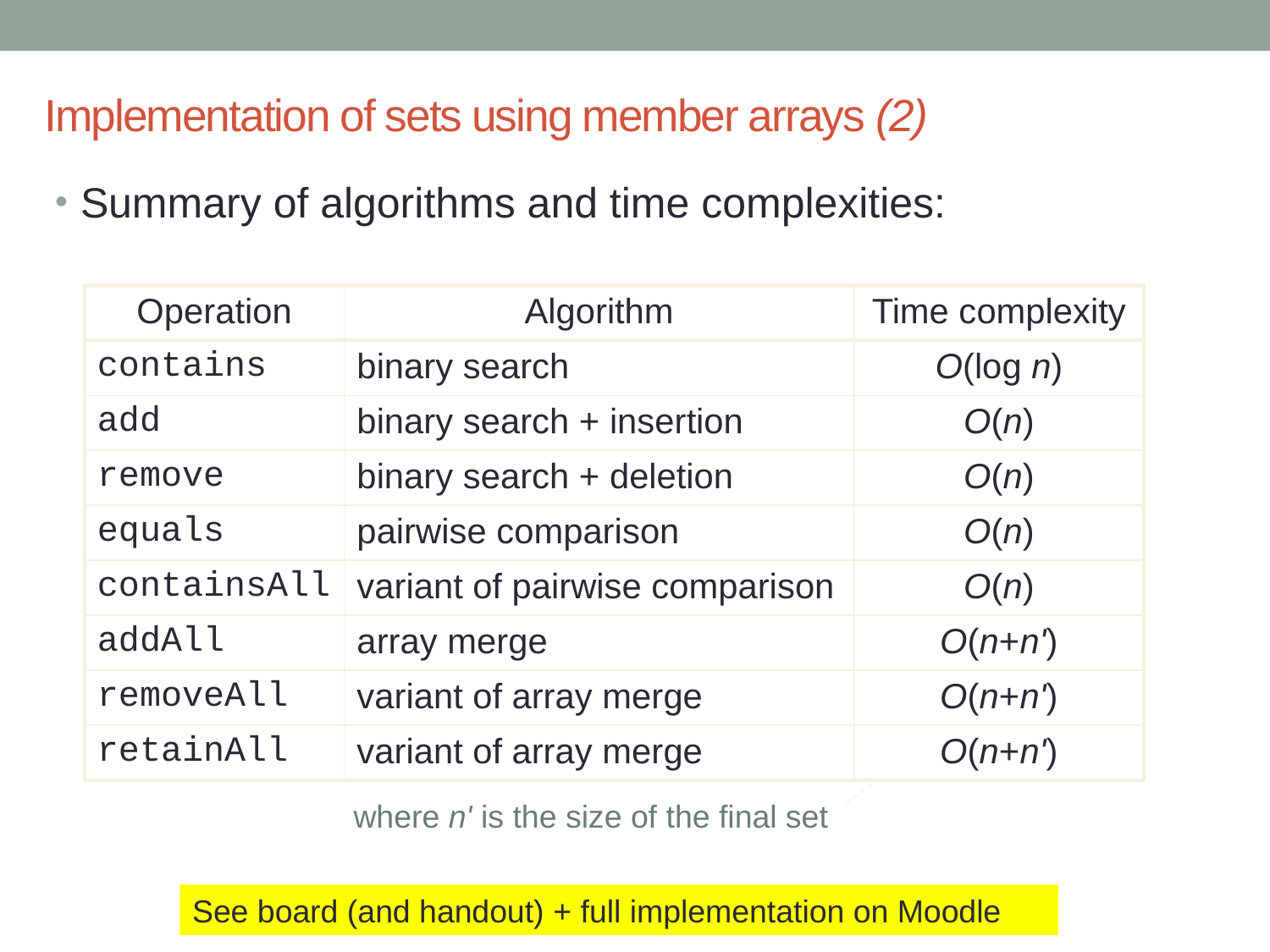

# Implementation of sets using member arrays (2)
Summary of algorithms and time complexities:
| Operation | Algorithm | Time complexity |
| --- | --- | --- |
| contains | binary search | O(log n) |
| add | binary search + insertion | O(n) |
| remove | binary search + deletion | O(n) |
| equals | pairwise comparison | O(n) |
| containsAll | variant of pairwise comparison | O(n) |
| addAll | array merge | O(n+n') |
| removeAll | variant of array merge | O(n+n') |
| retainAll | variant of array merge | O(n+n') |
where n' is the size of the final set
See board (and handout) + full implementation on Moodle